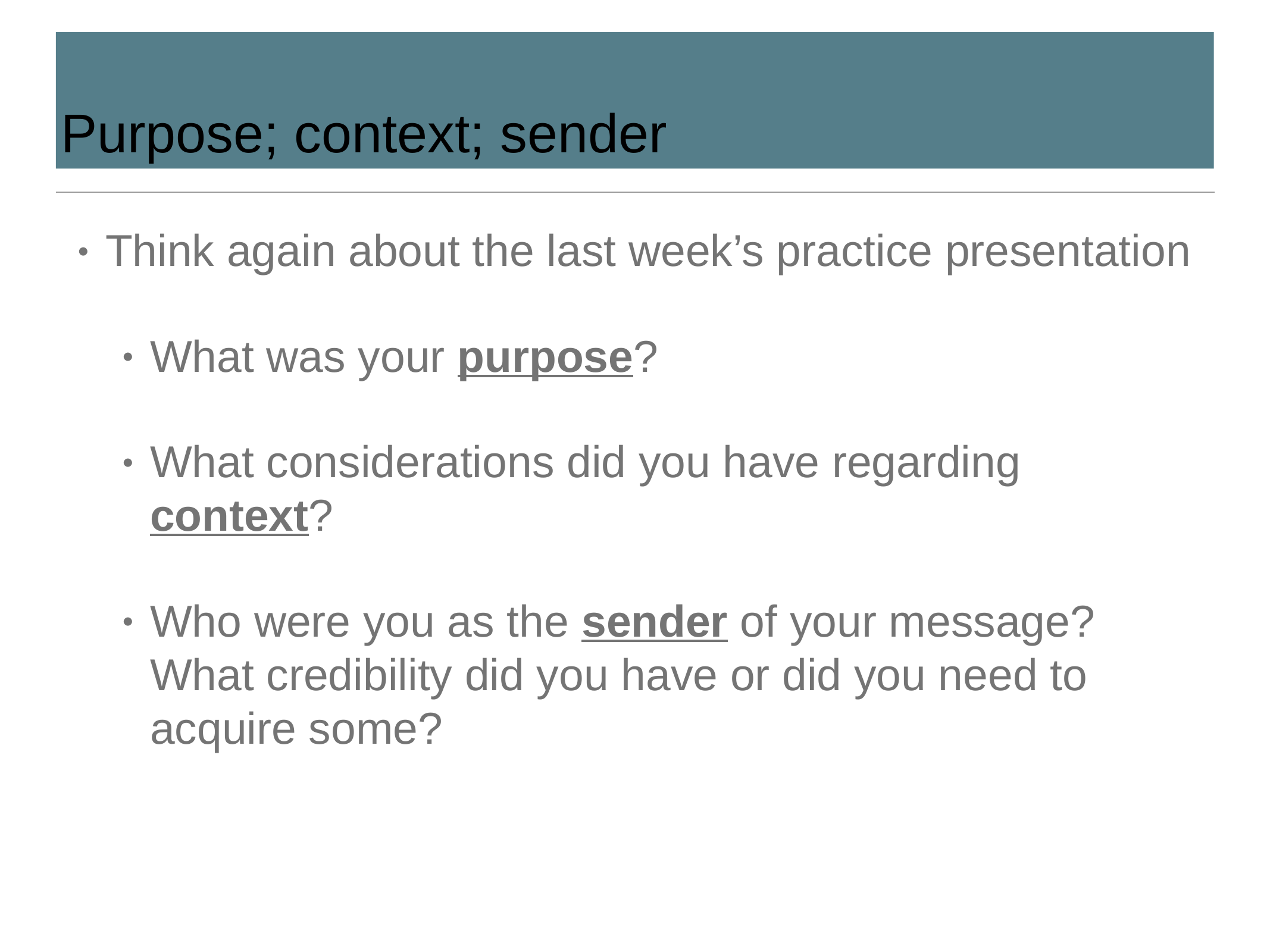

# Purpose; context; sender
Think again about the last week’s practice presentation
What was your purpose?
What considerations did you have regarding context?
Who were you as the sender of your message?  What credibility did you have or did you need to acquire some?